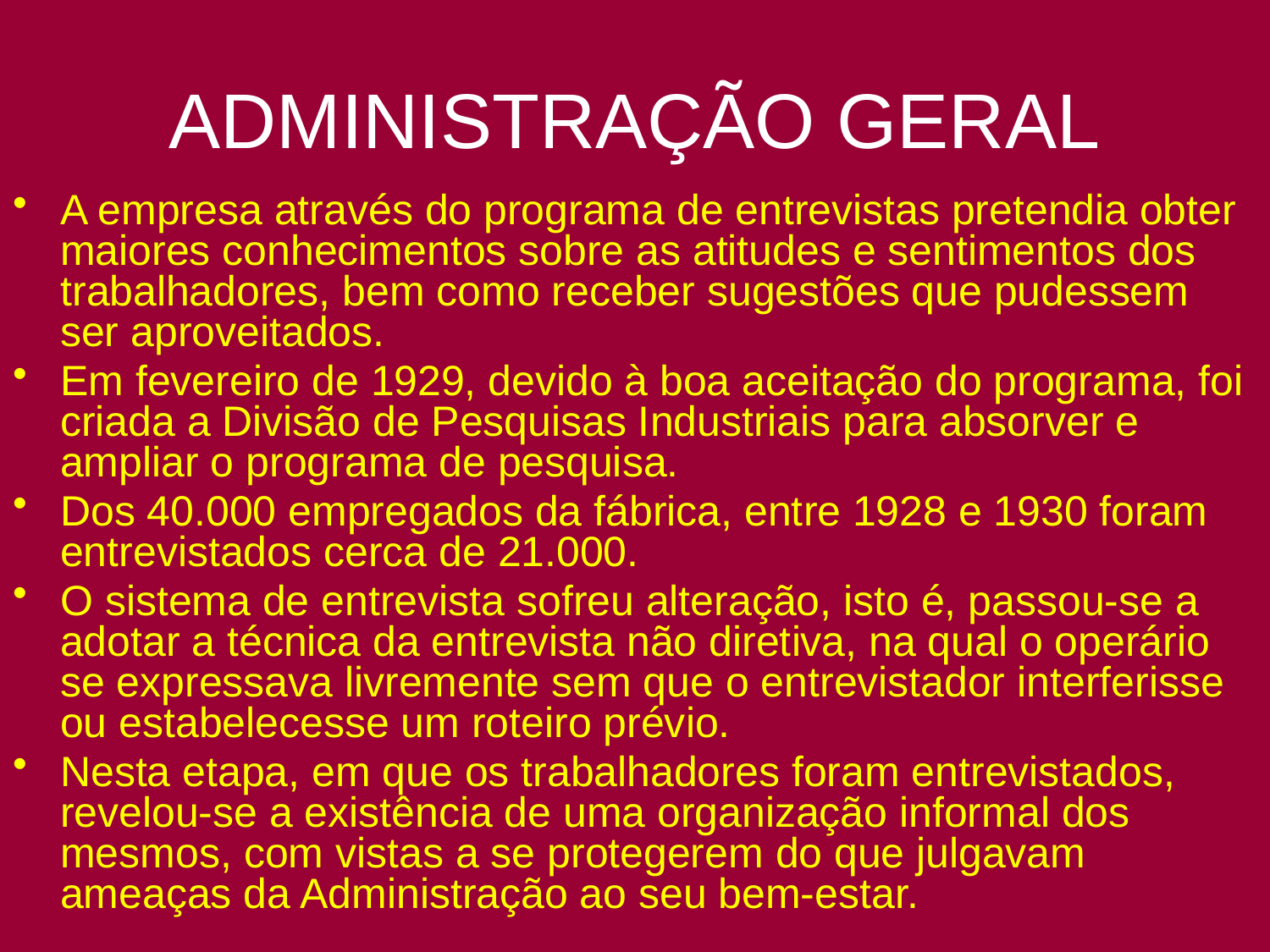

# ADMINISTRAÇÃO GERAL
A empresa através do programa de entrevistas pretendia obter maiores conhecimentos sobre as atitudes e sentimentos dos trabalhadores, bem como receber sugestões que pudessem ser aproveitados.
Em fevereiro de 1929, devido à boa aceitação do programa, foi criada a Divisão de Pesquisas Industriais para absorver e ampliar o programa de pesquisa.
Dos 40.000 empregados da fábrica, entre 1928 e 1930 foram entrevistados cerca de 21.000.
O sistema de entrevista sofreu alteração, isto é, passou-se a adotar a técnica da entrevista não diretiva, na qual o operário se expressava livremente sem que o entrevistador interferisse ou estabelecesse um roteiro prévio.
Nesta etapa, em que os trabalhadores foram entrevistados, revelou-se a existência de uma organização informal dos mesmos, com vistas a se protegerem do que julgavam ameaças da Administração ao seu bem-estar.